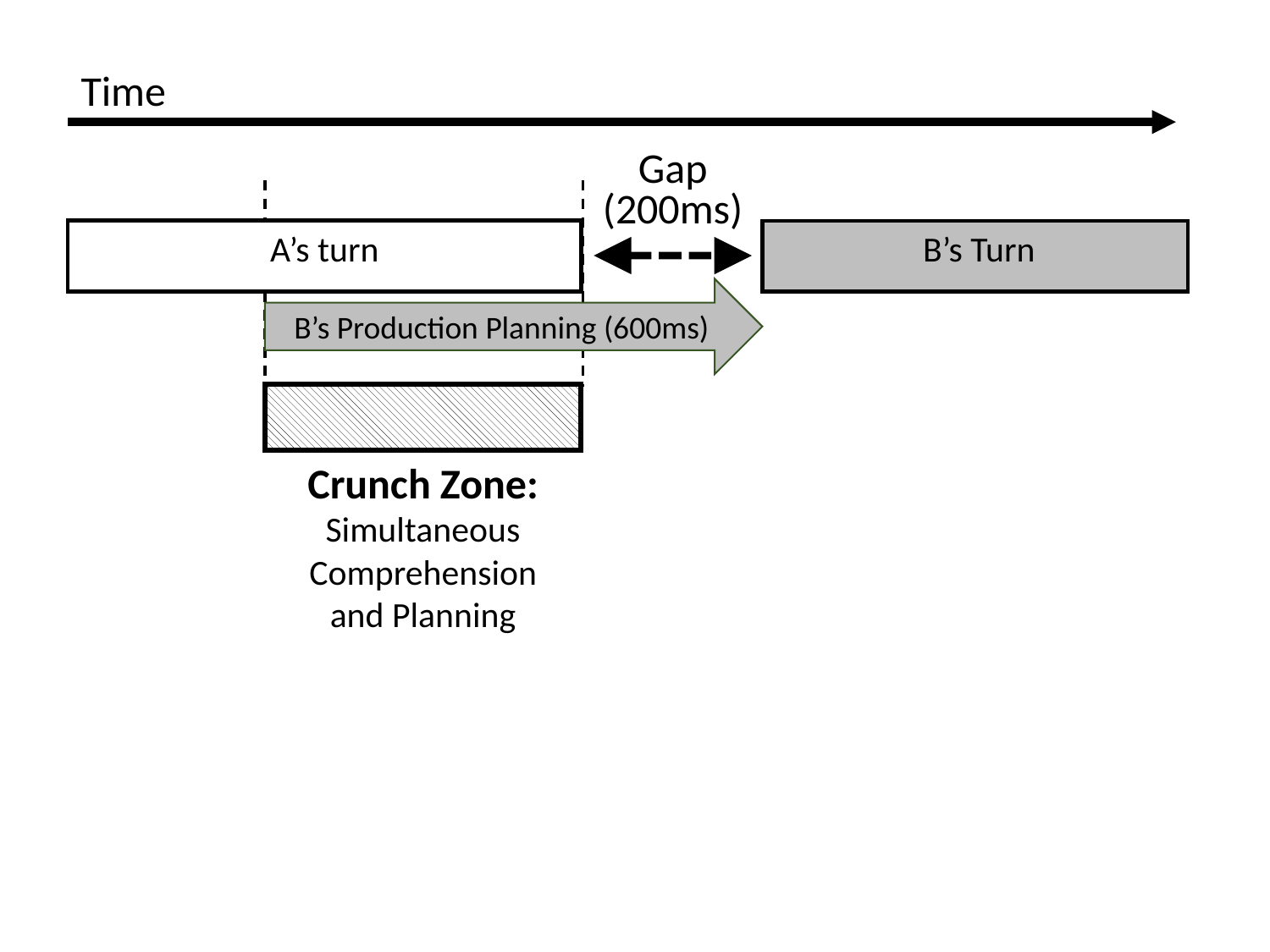

Time
Gap
(200ms)
A’s turn
 B’s Turn

B’s Production Planning (600ms)

Crunch Zone:
Simultaneous
Comprehension
and Planning